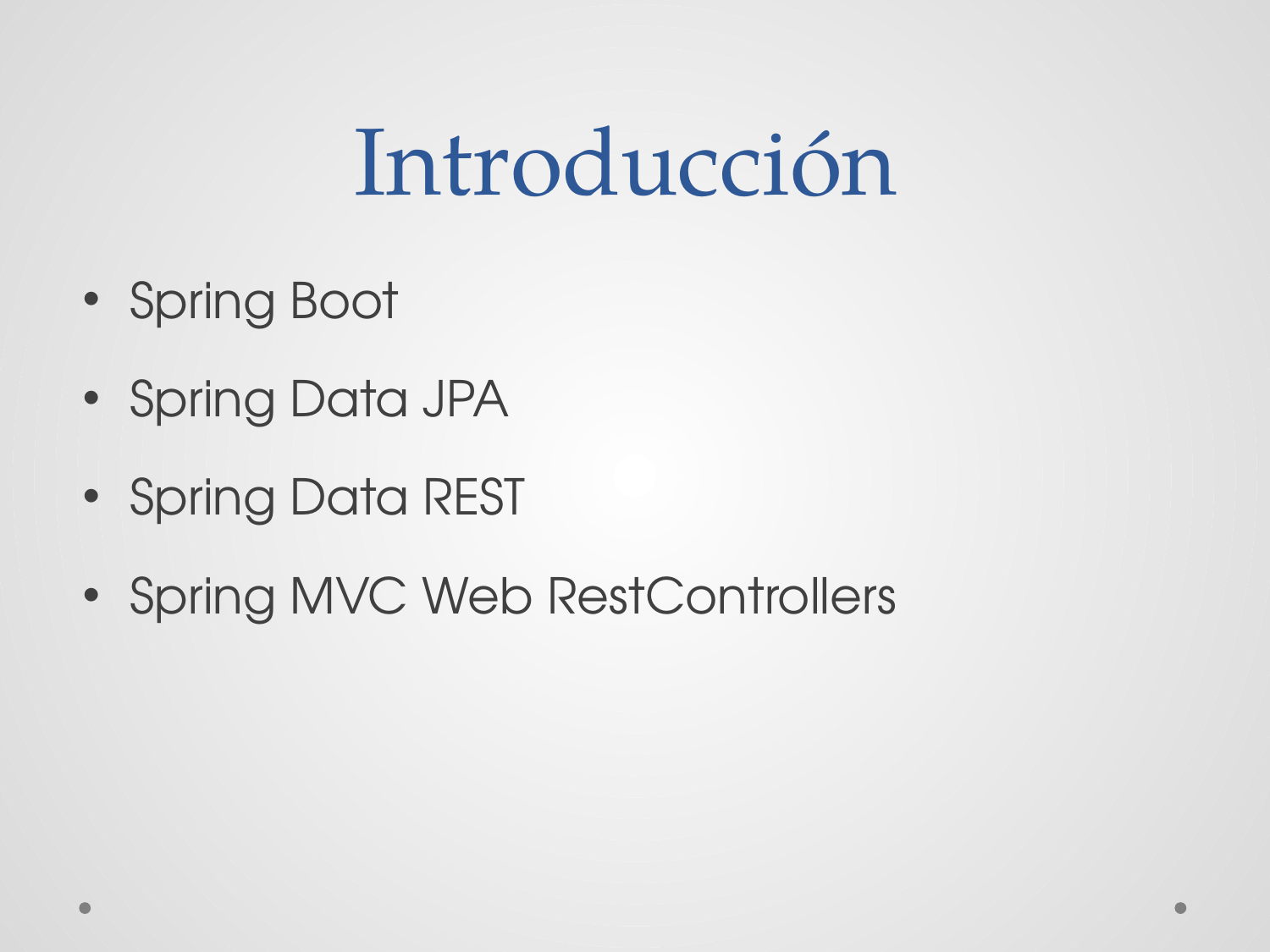

# Introducción
Spring Boot
Spring Data JPA
Spring Data REST
Spring MVC Web RestControllers